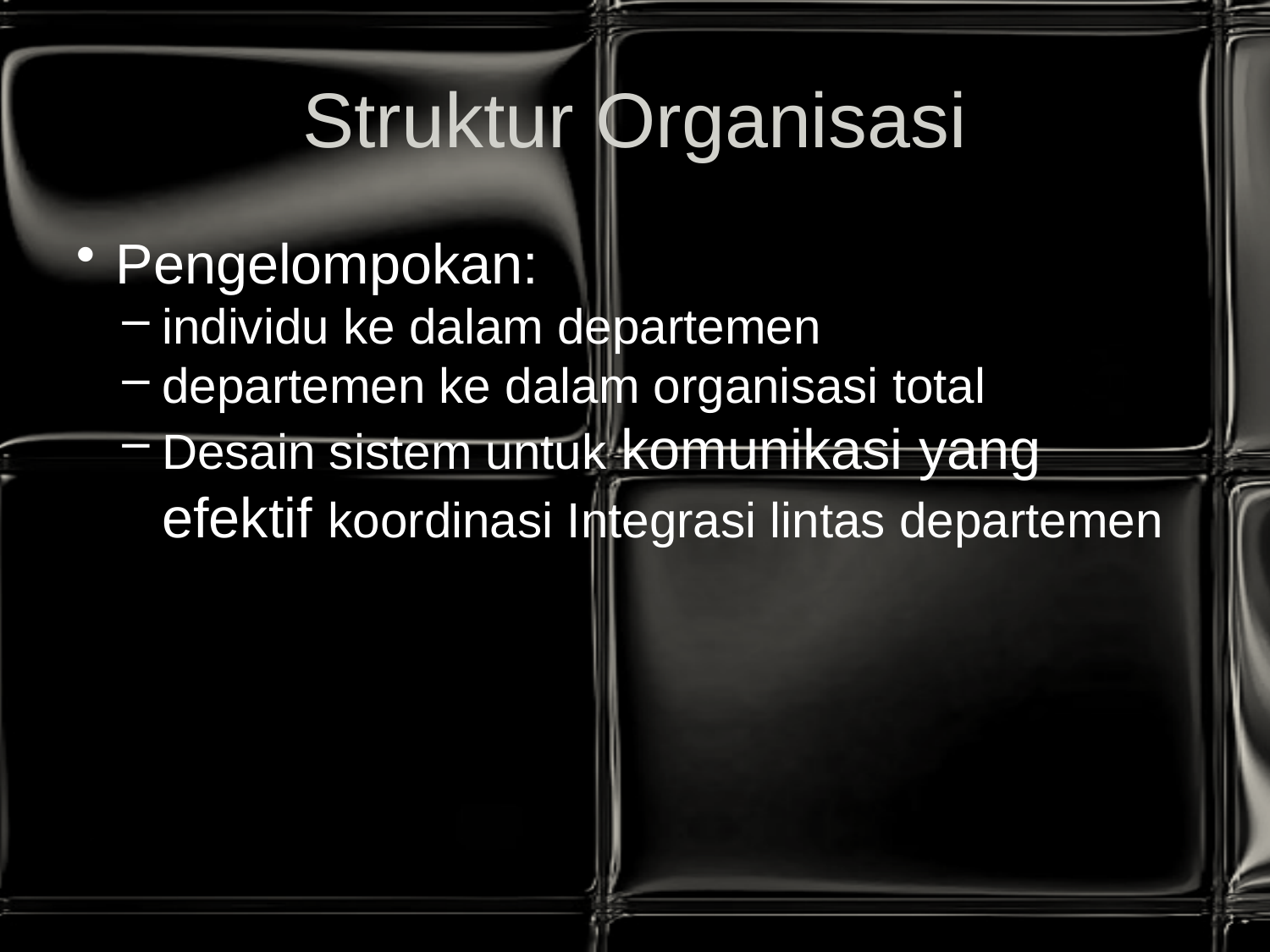

# Struktur Organisasi
Pengelompokan:
individu ke dalam departemen
departemen ke dalam organisasi total
Desain sistem untuk komunikasi yang efektif koordinasi Integrasi lintas departemen